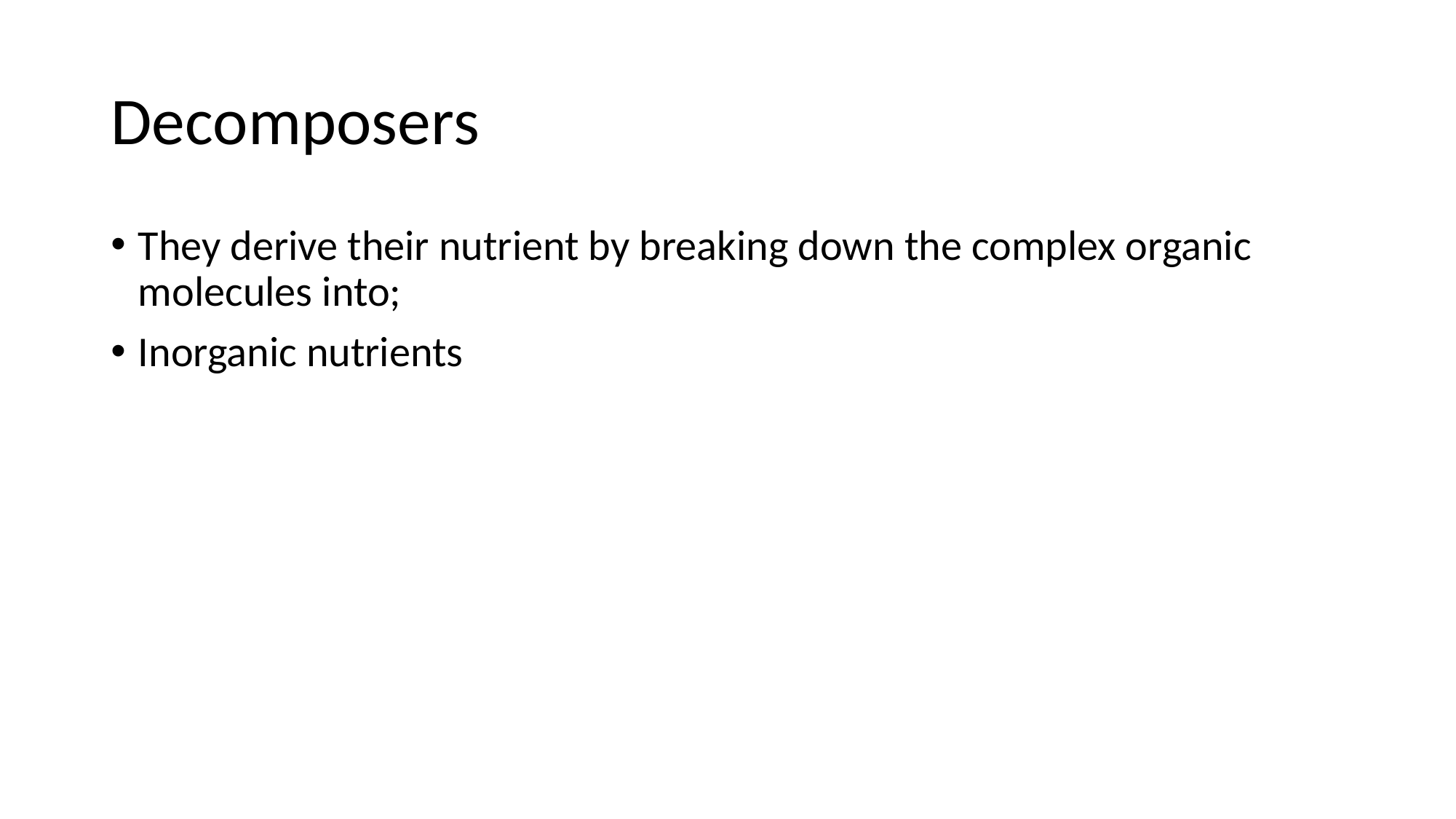

# Decomposers
They derive their nutrient by breaking down the complex organic molecules into;
Inorganic nutrients